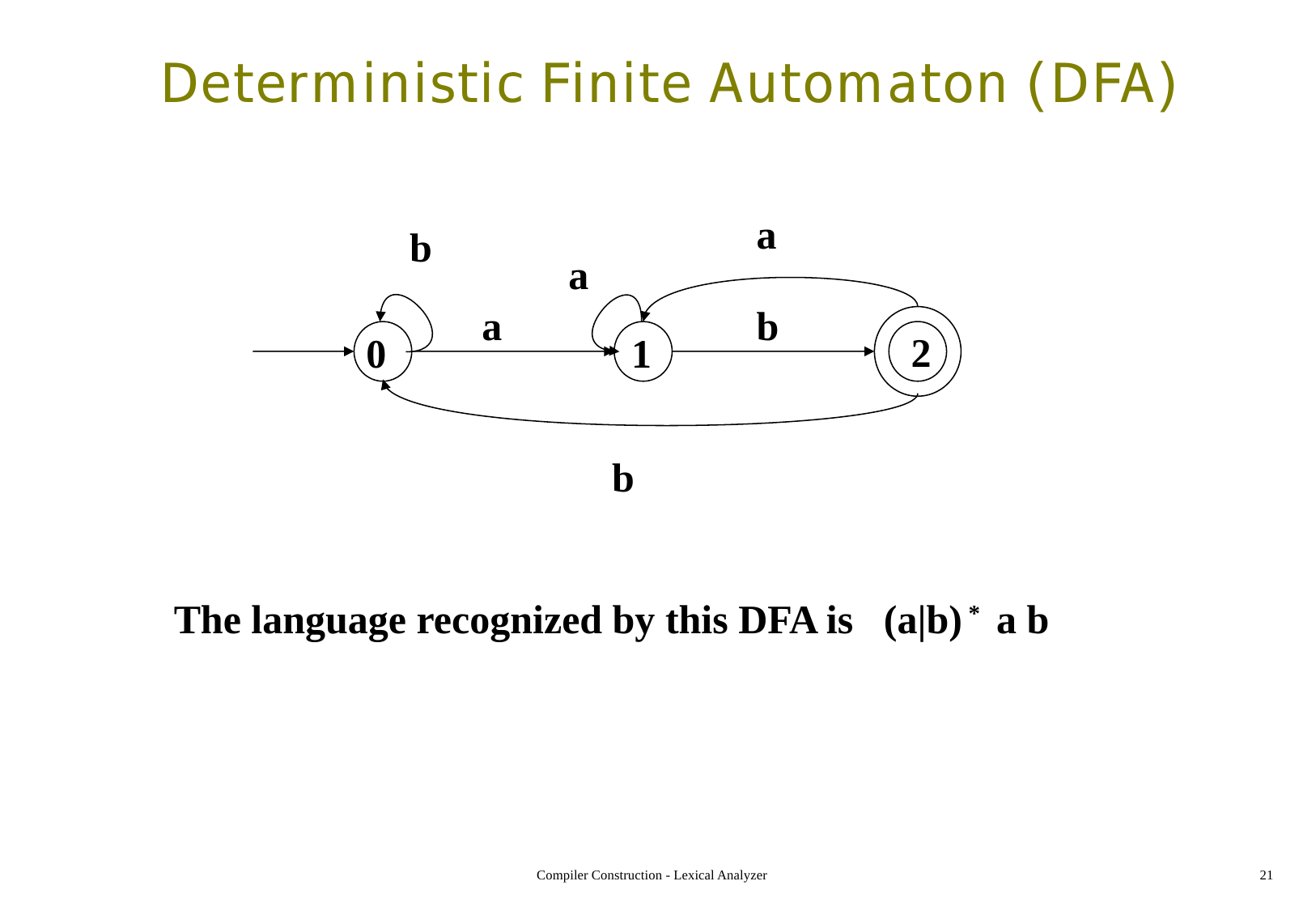

# Deterministic Finite Automaton (DFA)
a
b
a
a
b

2
1

0

b
The language recognized by this DFA is   (a|b) *  a b
Compiler Construction - Lexical Analyzer
21